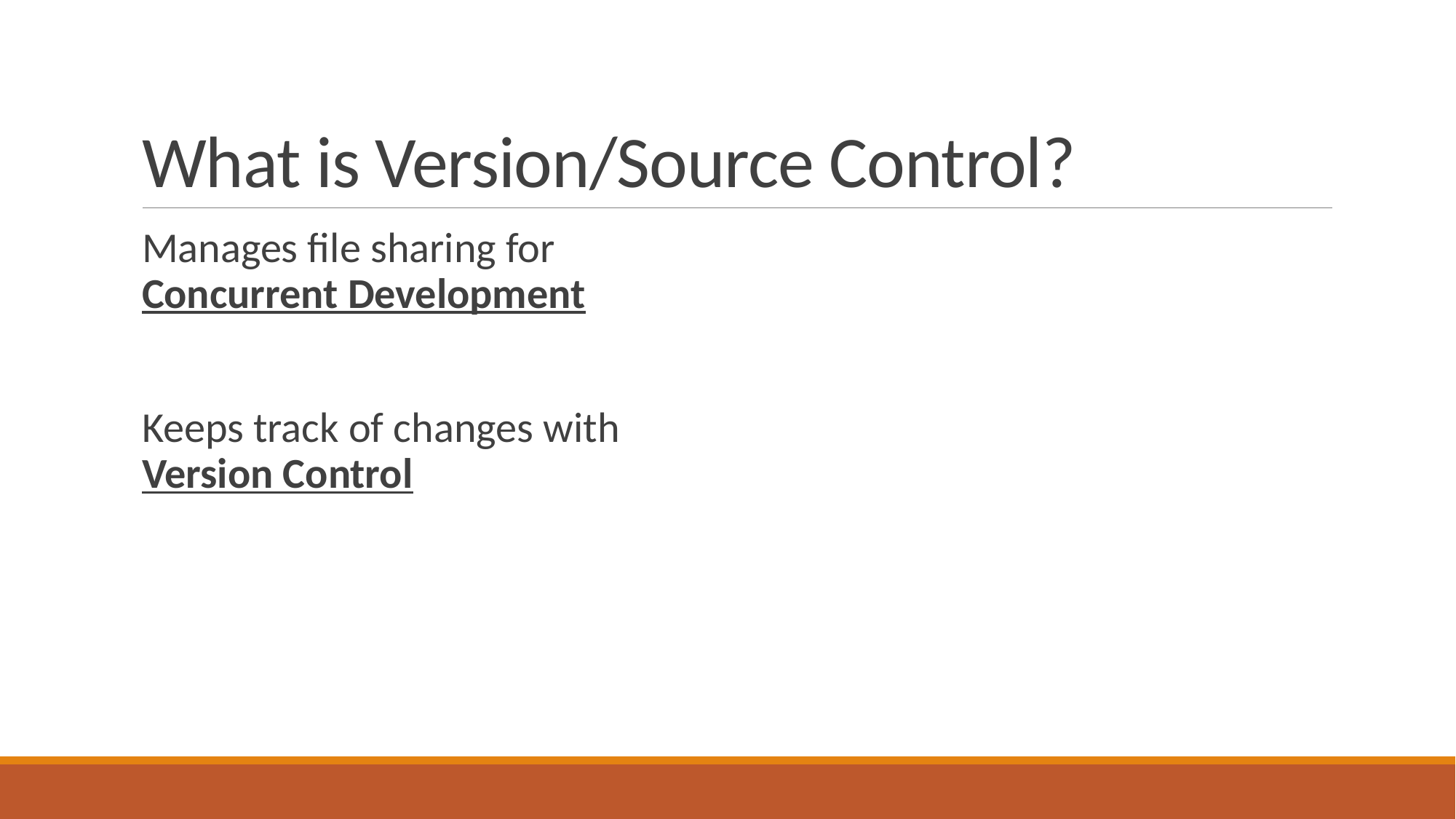

# What is Version/Source Control?
Manages file sharing for
Concurrent Development

Keeps track of changes with
Version Control